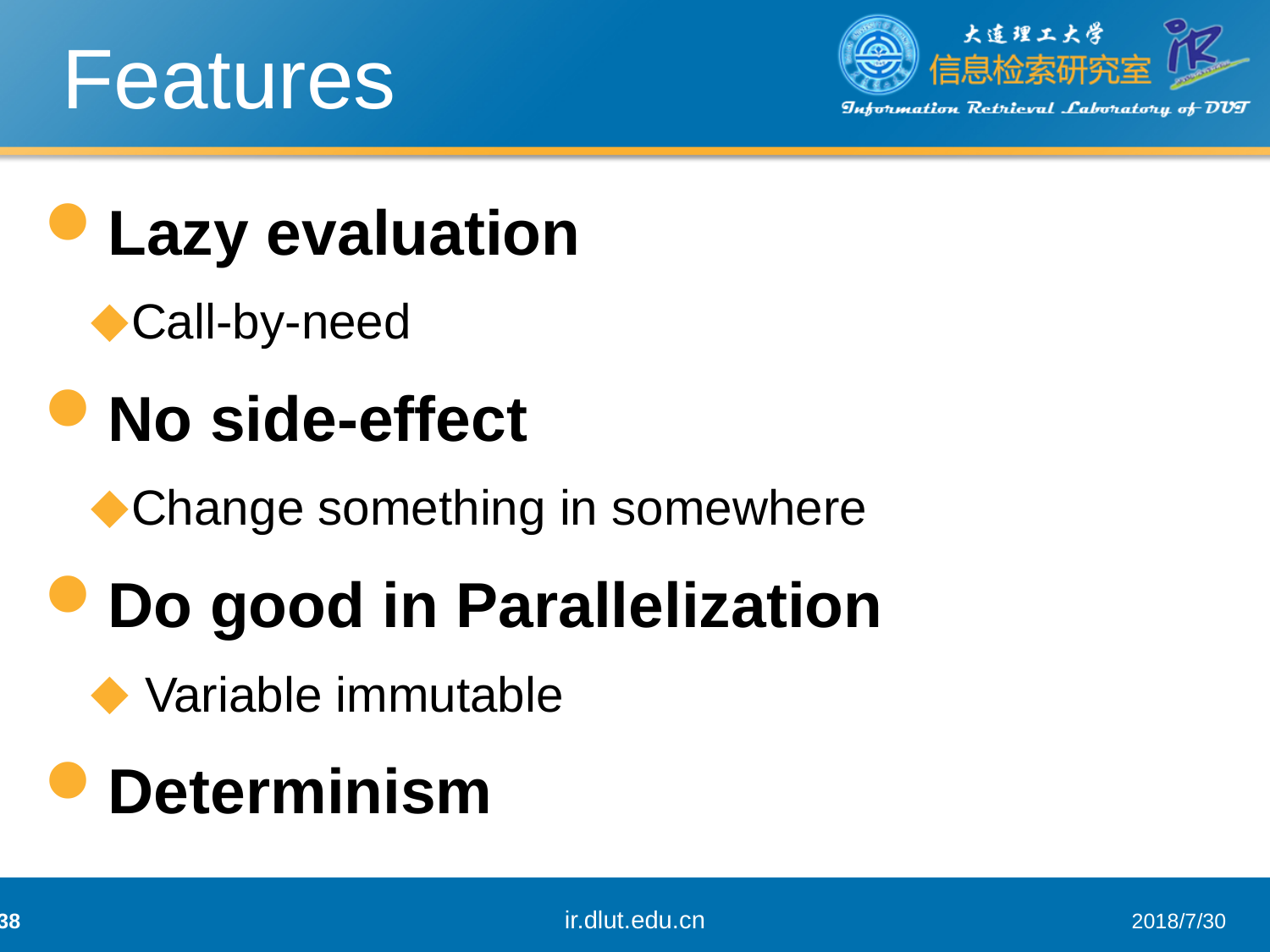

# Features
Lazy evaluation
Call-by-need
No side-effect
Change something in somewhere
Do good in Parallelization
 Variable immutable
Determinism